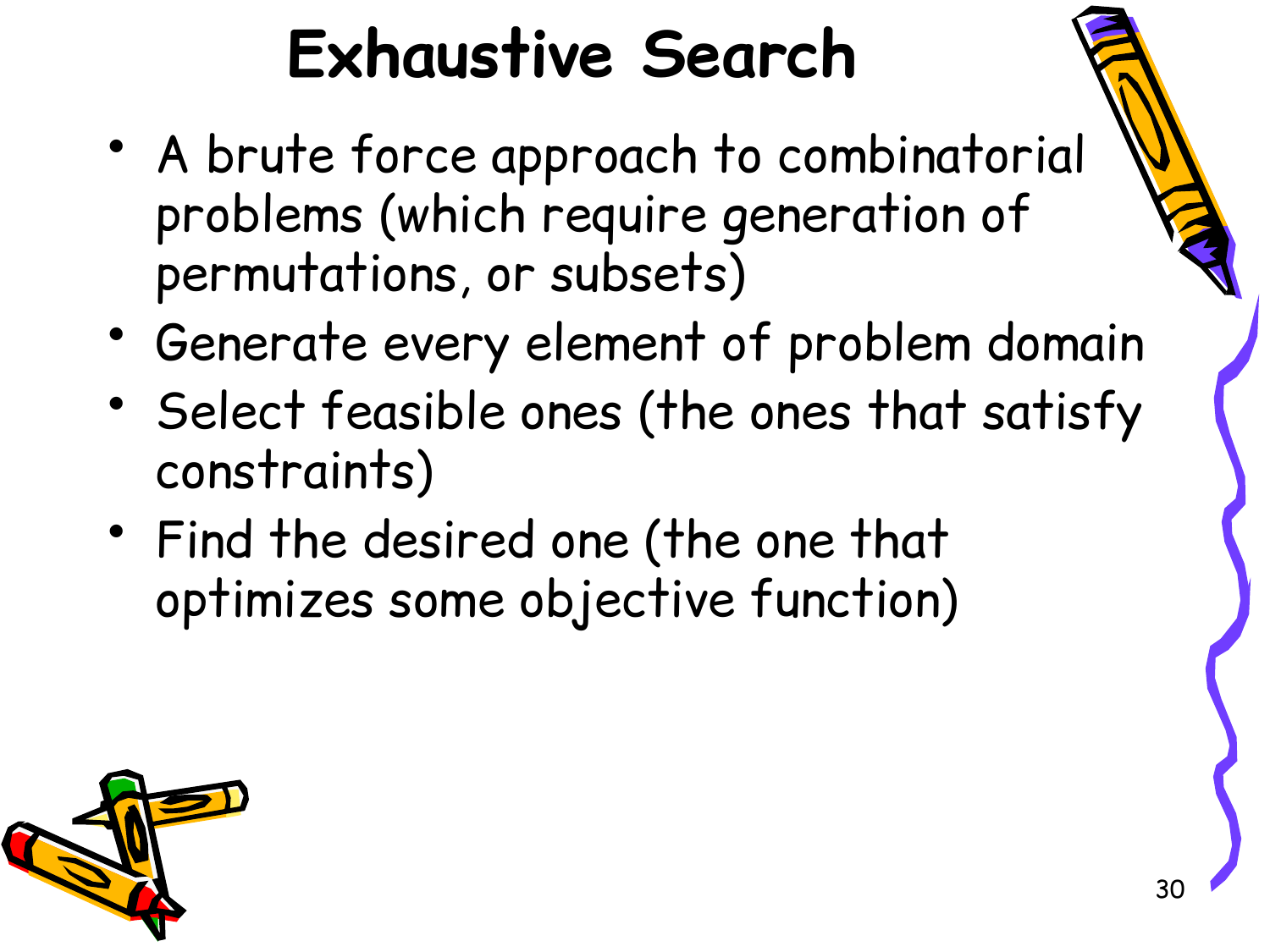

# Exhaustive Search
A brute force approach to combinatorial problems (which require generation of permutations, or subsets)
Generate every element of problem domain
Select feasible ones (the ones that satisfy constraints)
Find the desired one (the one that optimizes some objective function)
30